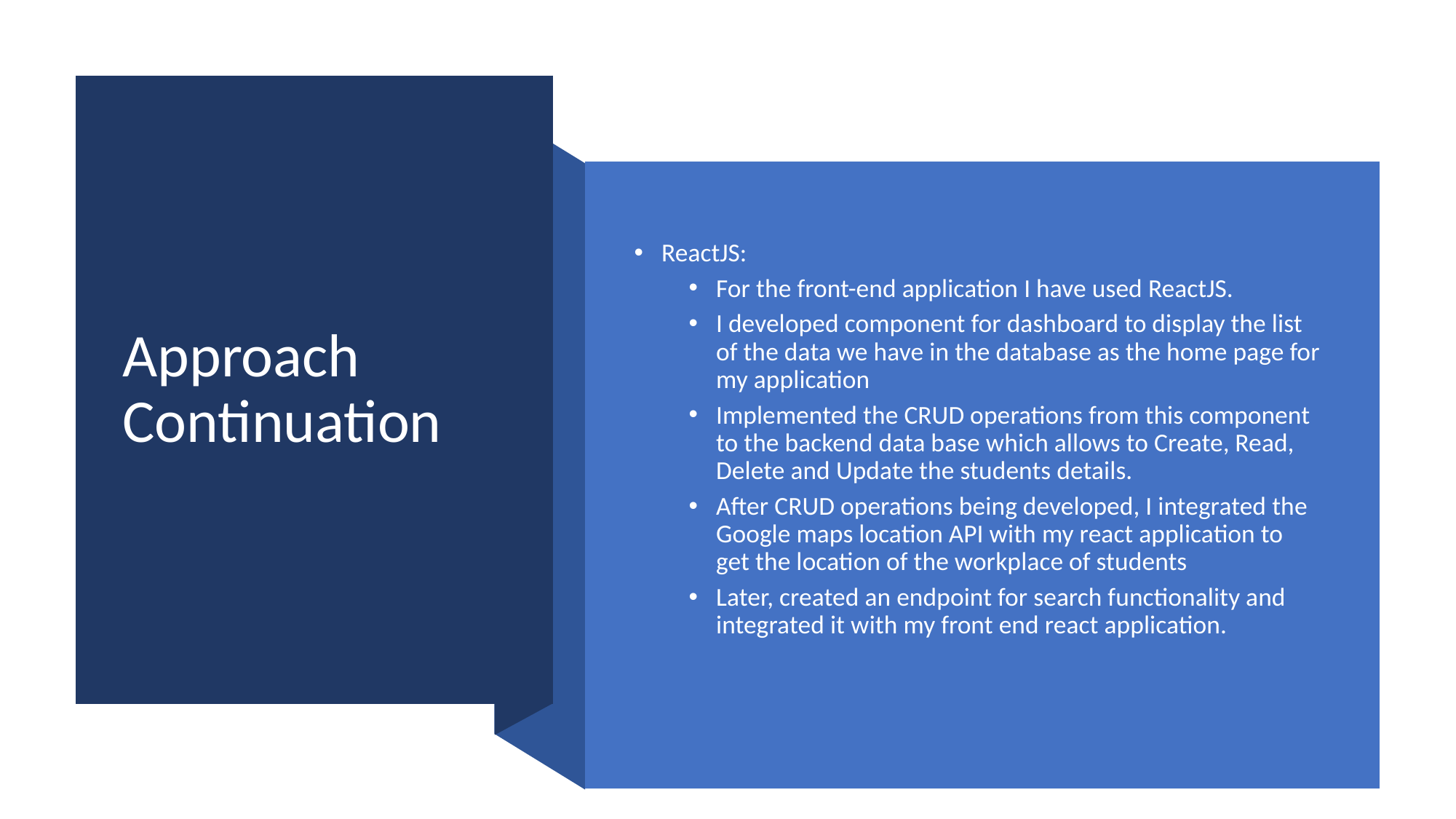

# Approach Continuation

ReactJS:
For the front-end application I have used ReactJS.
I developed component for dashboard to display the list of the data we have in the database as the home page for my application
Implemented the CRUD operations from this component to the backend data base which allows to Create, Read, Delete and Update the students details.
After CRUD operations being developed, I integrated the Google maps location API with my react application to get the location of the workplace of students
Later, created an endpoint for search functionality and integrated it with my front end react application.